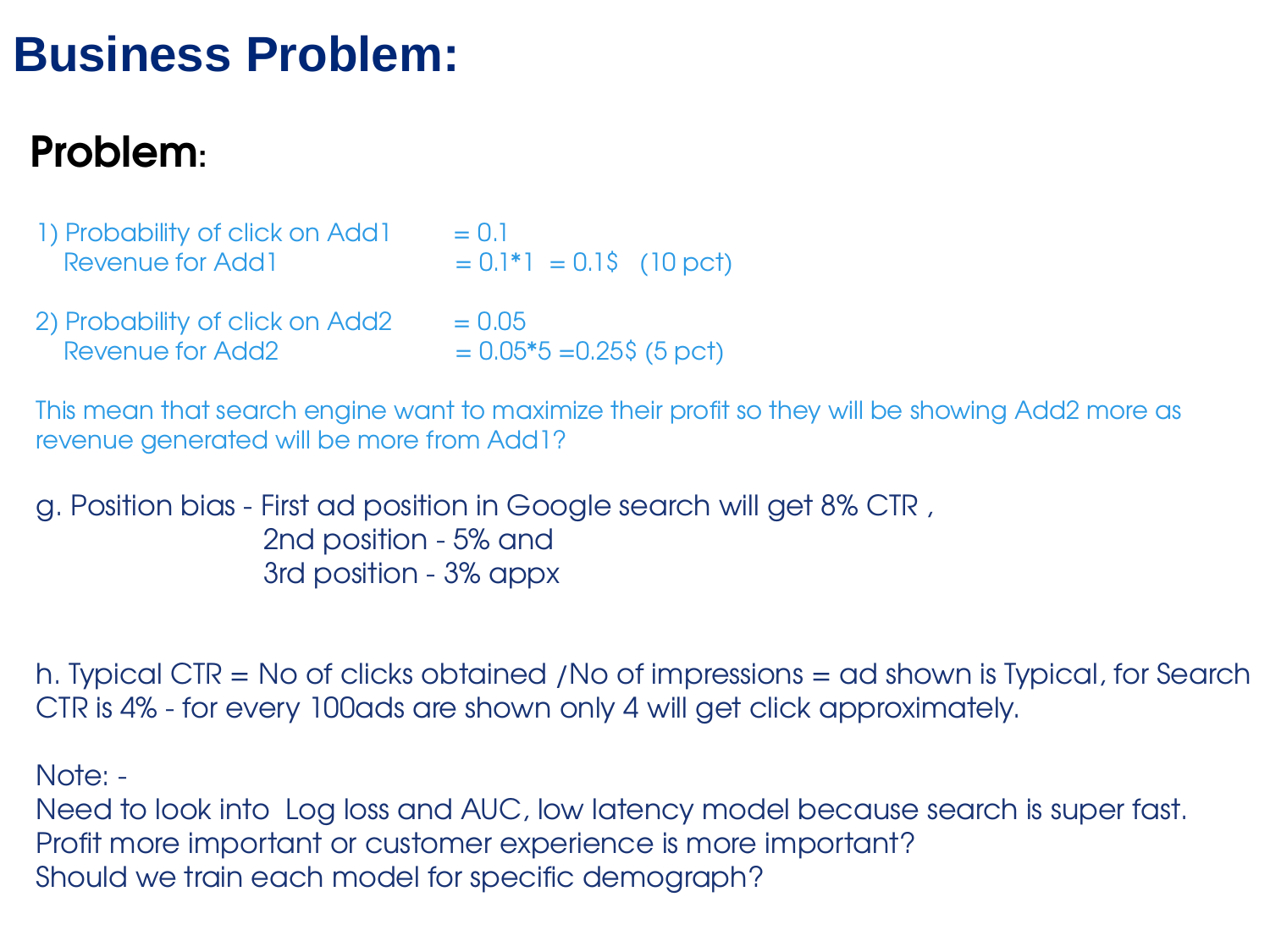

Business Problem:
Problem:
1) Probability of click on Add1         = 0.1
    Revenue for Add1                          = 0.1*1  = 0.1$   (10 pct)

2) Probability of click on Add2         = 0.05
    Revenue for Add2                          = 0.05*5 =0.25$ (5 pct)

This mean that search engine want to maximize their profit so they will be showing Add2 more as revenue generated will be more from Add1?

g. Position bias - First ad position in Google search will get 8% CTR ,
                             2nd position - 5% and
                             3rd position - 3% appx

h. Typical CTR = No of clicks obtained /No of impressions = ad shown is Typical, for Search CTR is 4% - for every 100ads are shown only 4 will get click approximately.

Note: -
Need to look into  Log loss and AUC, low latency model because search is super fast.
Profit more important or customer experience is more important?
Should we train each model for specific demograph?